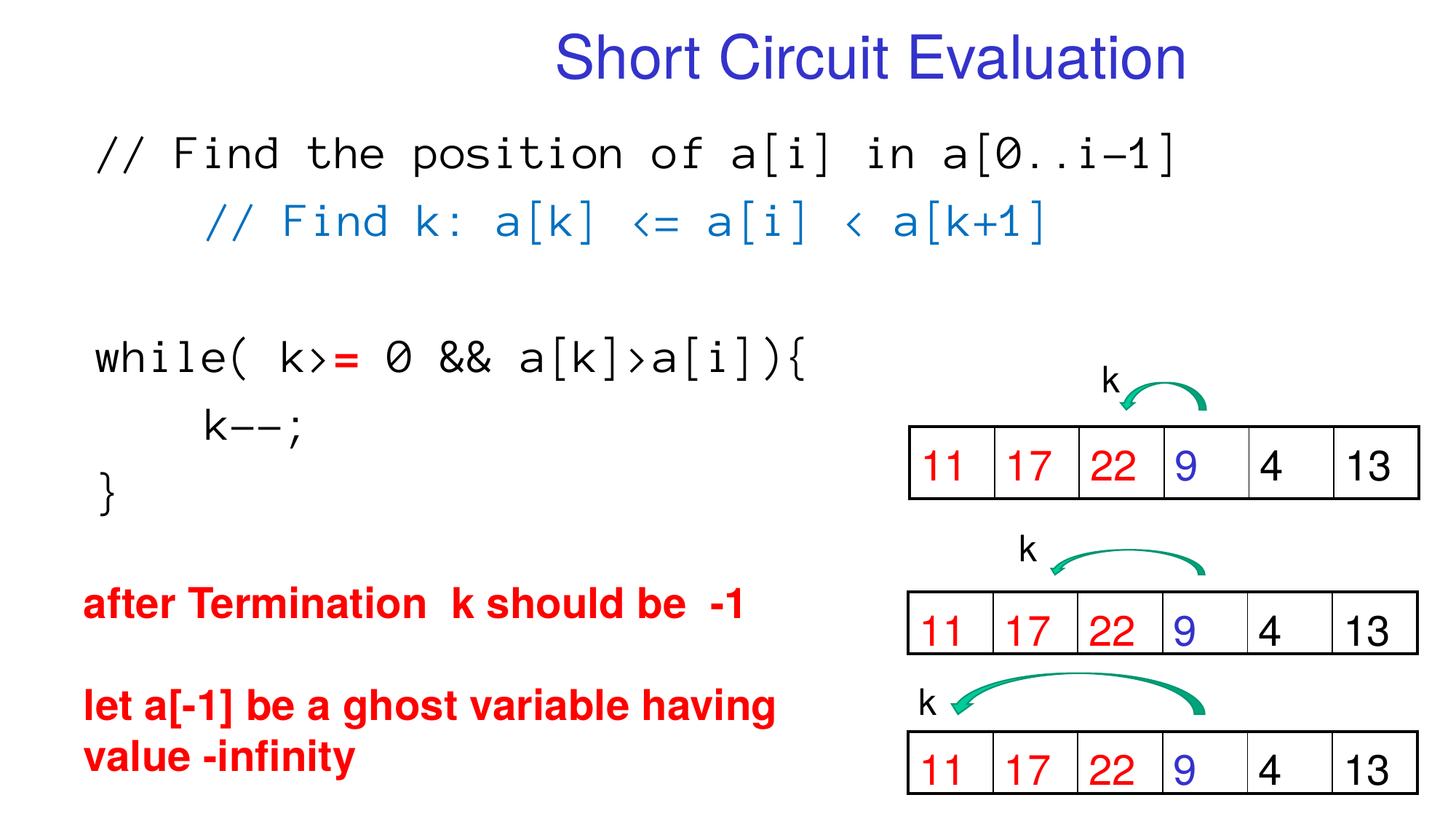

# Short Circuit Evaluation
	// Find the position of a[i] in a[0..i-1]
		// Find k: a[k] <= a[i] < a[k+1]

	while( k>= 0 && a[k]>a[i]){
		k--;
	}
k

| 11 | 17 | 22 | 9 | 4 | 13 |
| --- | --- | --- | --- | --- | --- |
k

after Termination  k should be  -1

let a[-1] be a ghost variable having
value -infinity
| 11 | 17 | 22 | 9 | 4 | 13 |
| --- | --- | --- | --- | --- | --- |

k
| 11 | 17 | 22 | 9 | 4 | 13 |
| --- | --- | --- | --- | --- | --- |